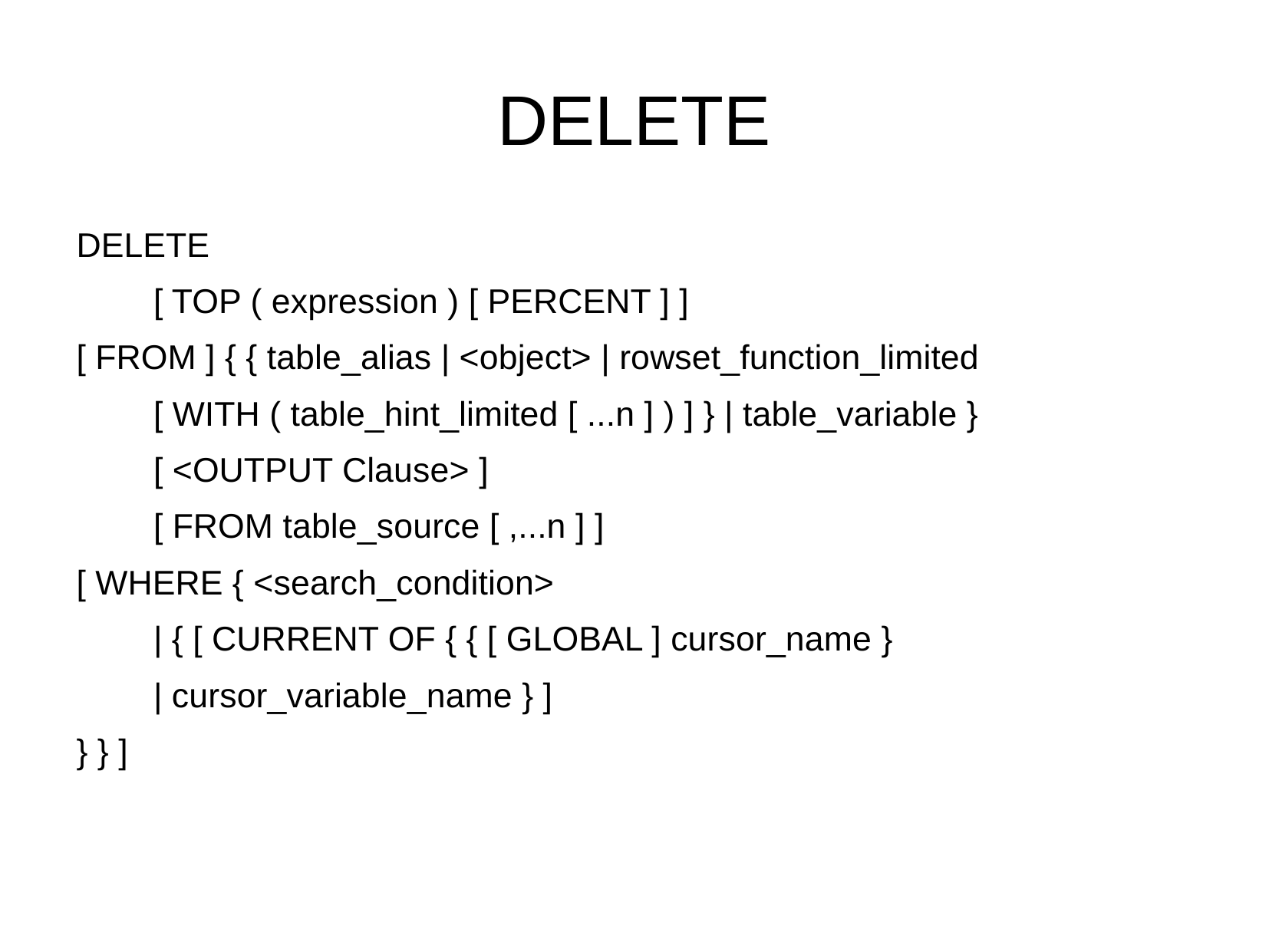

DELETE
DELETE
	[ TOP ( expression ) [ PERCENT ] ]
[ FROM ] { { table_alias | <object> | rowset_function_limited
	[ WITH ( table_hint_limited [ ...n ] ) ] } | table_variable }
	[ <OUTPUT Clause> ]
	[ FROM table_source [ ,...n ] ]
[ WHERE { <search_condition>
		| { [ CURRENT OF { { [ GLOBAL ] cursor_name }
			| cursor_variable_name } ]
} } ]